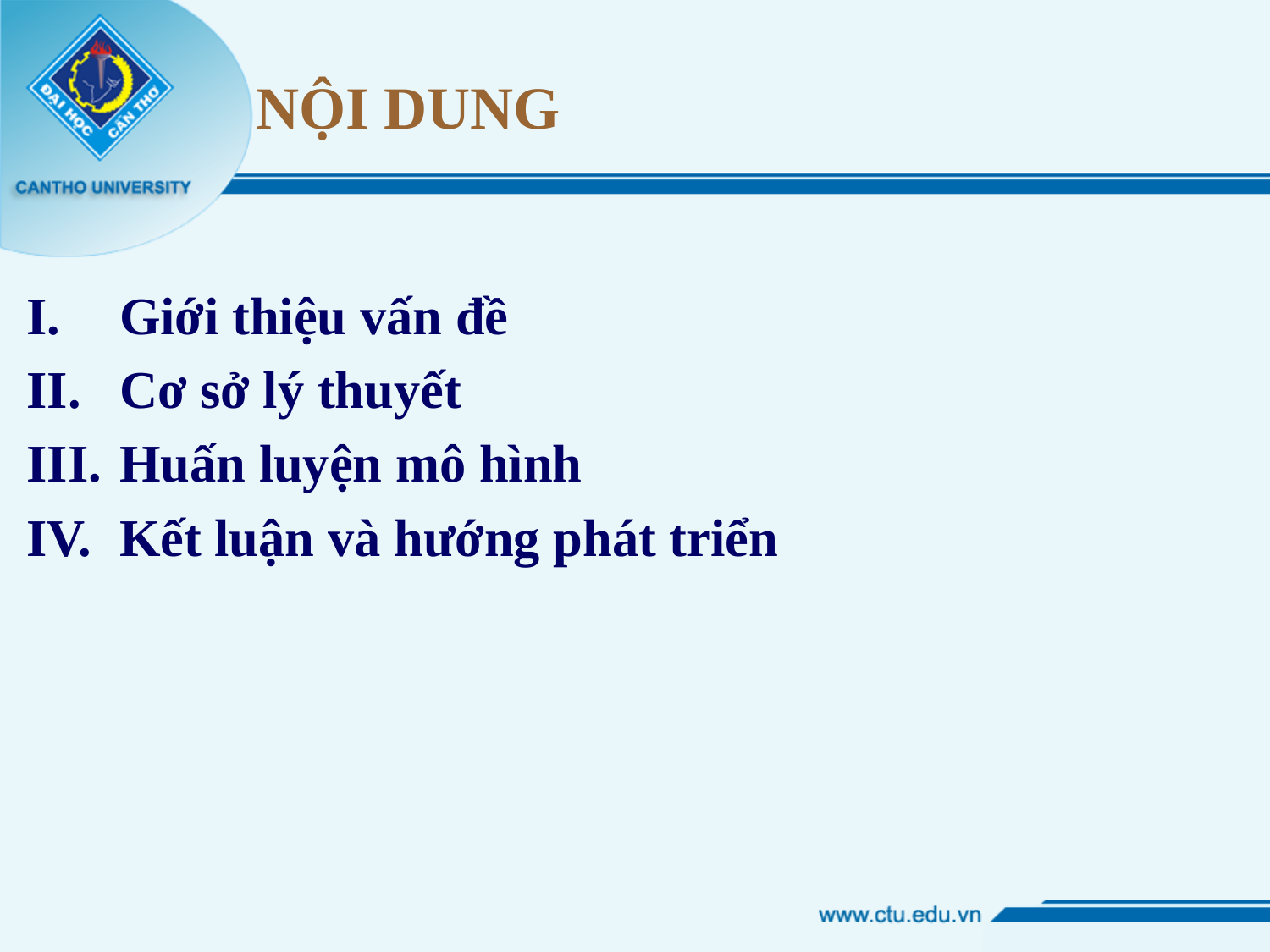

# NỘI DUNG
 Giới thiệu vấn đề
 Cơ sở lý thuyết
 Huấn luyện mô hình
 Kết luận và hướng phát triển